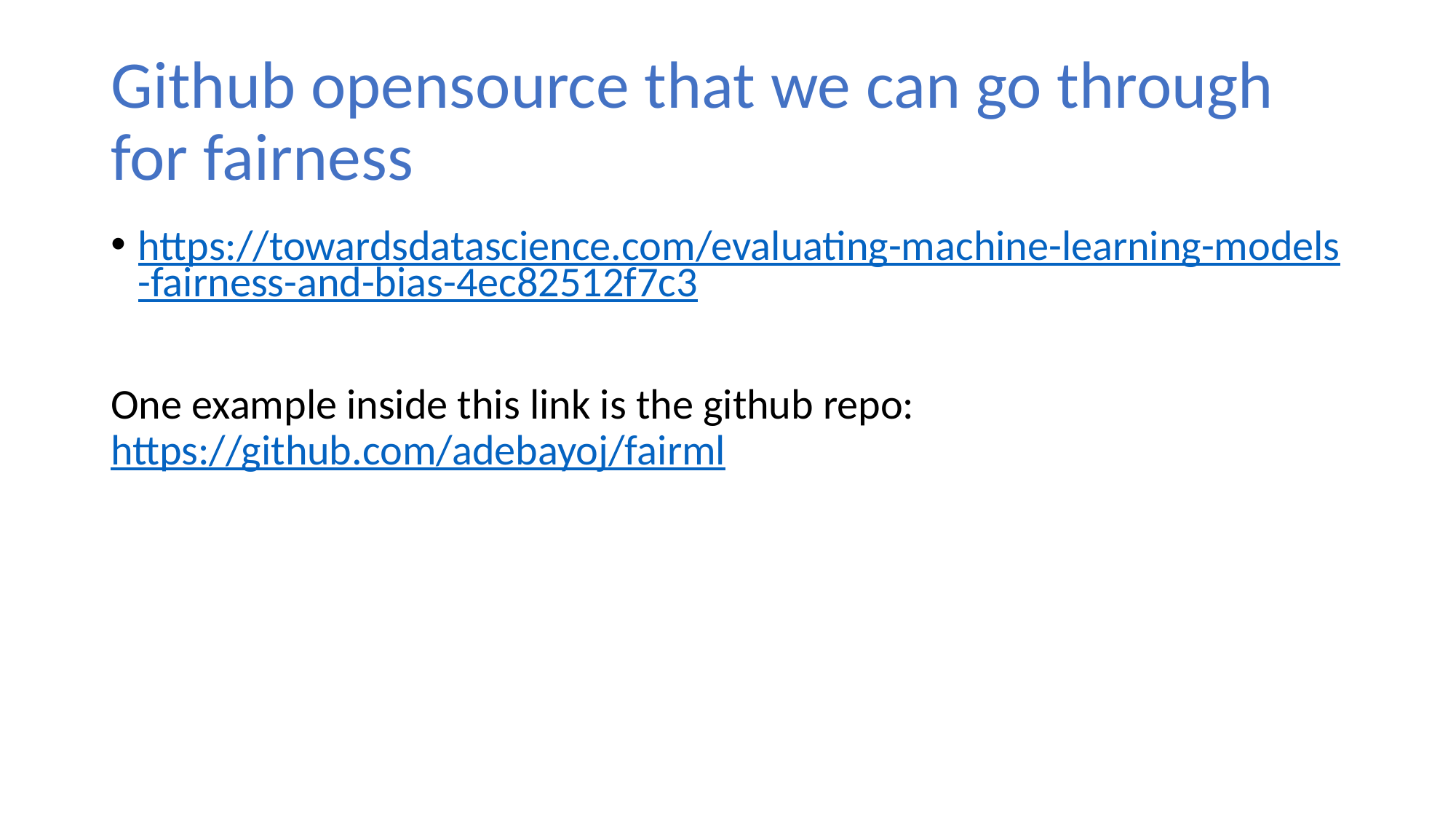

# Github opensource that we can go through for fairness
https://towardsdatascience.com/evaluating-machine-learning-models-fairness-and-bias-4ec82512f7c3

One example inside this link is the github repo: https://github.com/adebayoj/fairml